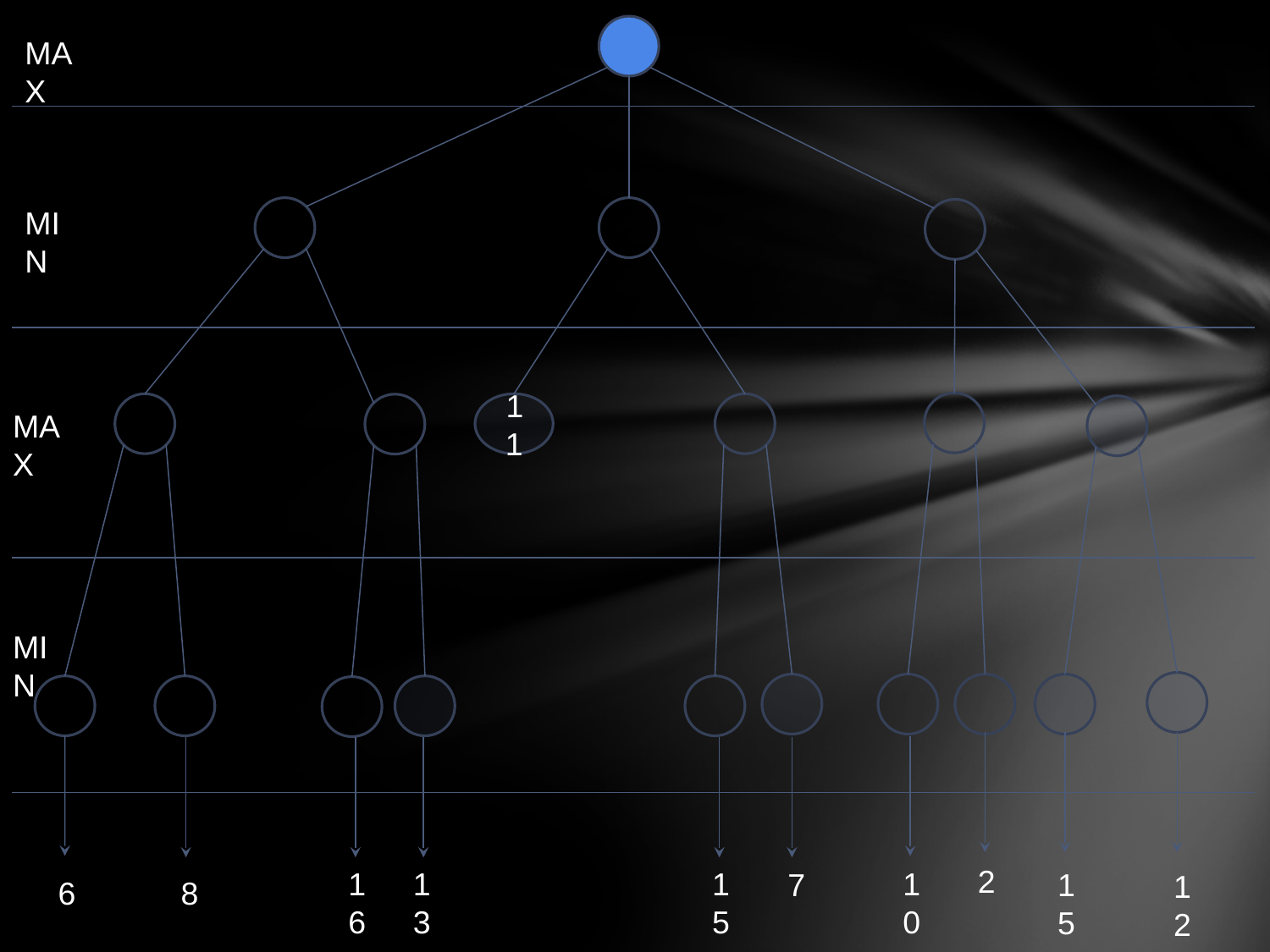

MAX
MIN

11

MAX
MIN

2
16
13
15
10
7
15
12
6
8